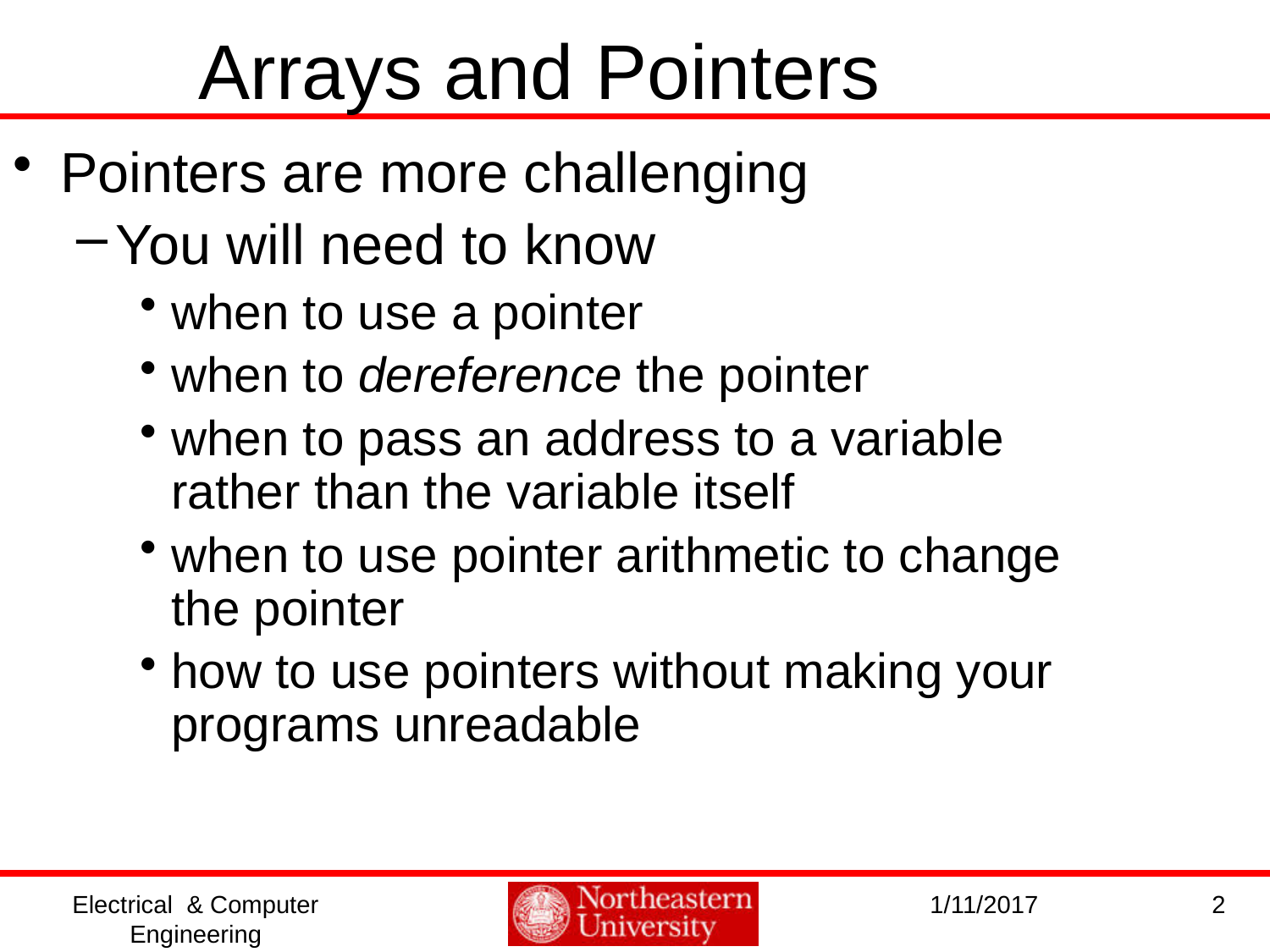

Arrays and Pointers
Pointers are more challenging
You will need to know
when to use a pointer
when to dereference the pointer
when to pass an address to a variable rather than the variable itself
when to use pointer arithmetic to change the pointer
how to use pointers without making your programs unreadable
Electrical  & Computer Engineering
1/11/2017
2